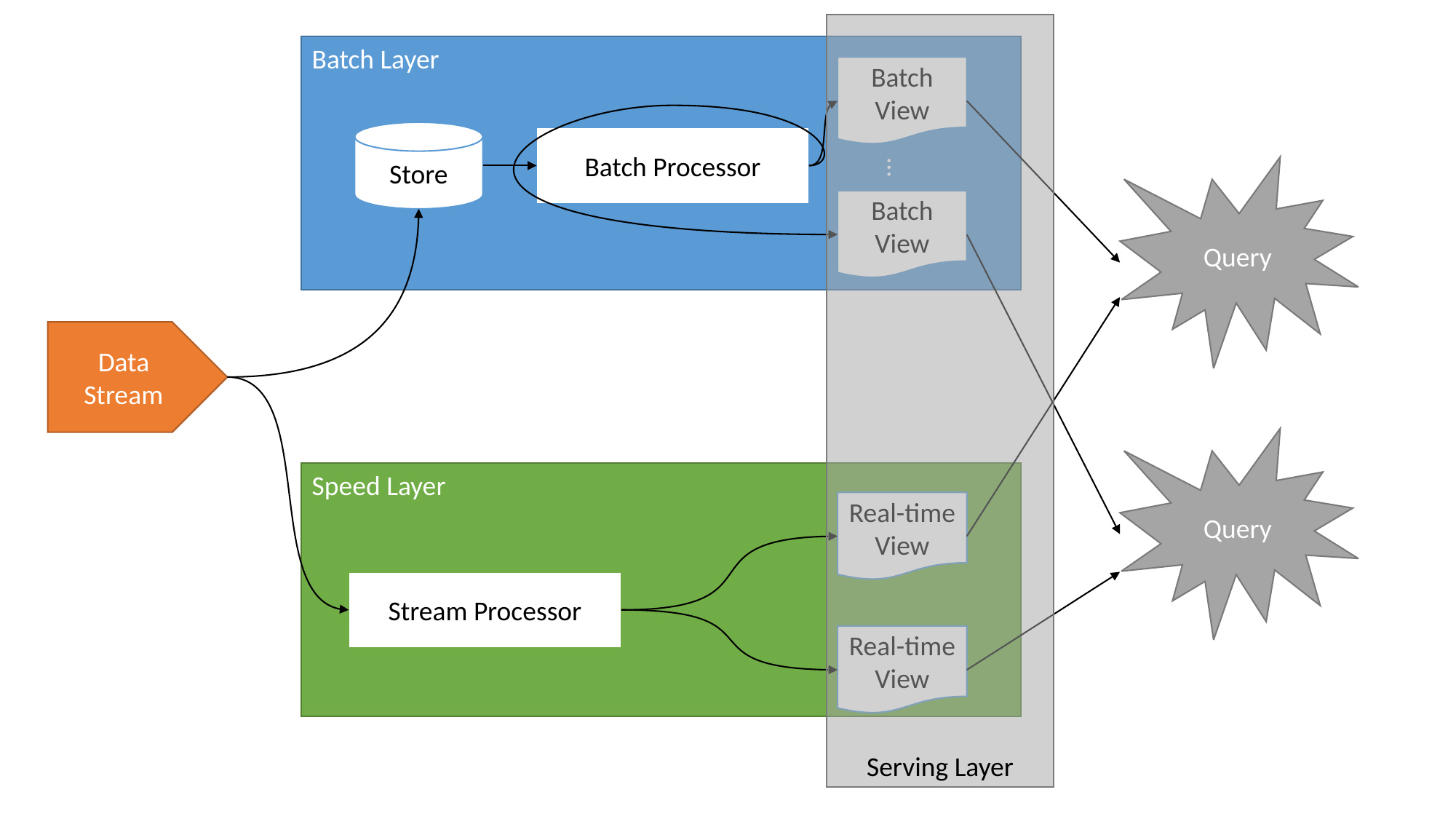

Serving Layer
Batch Layer
Batch View
Store
Batch Processor
…
Query
Batch View
Data Stream
Query
Speed Layer
Real-time View
Stream Processor
Real-time View